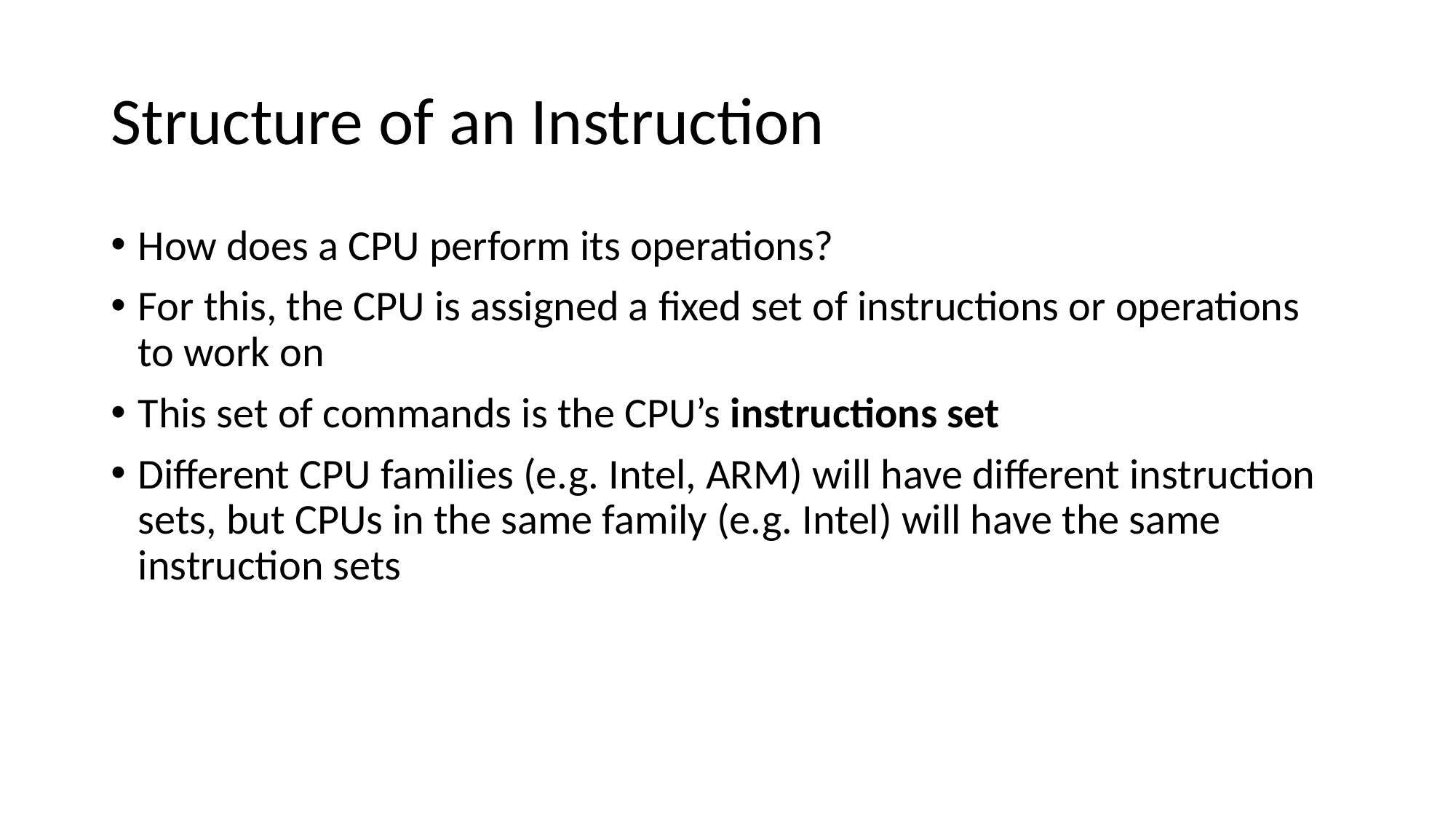

# Structure of an Instruction
How does a CPU perform its operations?
For this, the CPU is assigned a fixed set of instructions or operations to work on
This set of commands is the CPU’s instructions set
Different CPU families (e.g. Intel, ARM) will have different instruction sets, but CPUs in the same family (e.g. Intel) will have the same instruction sets